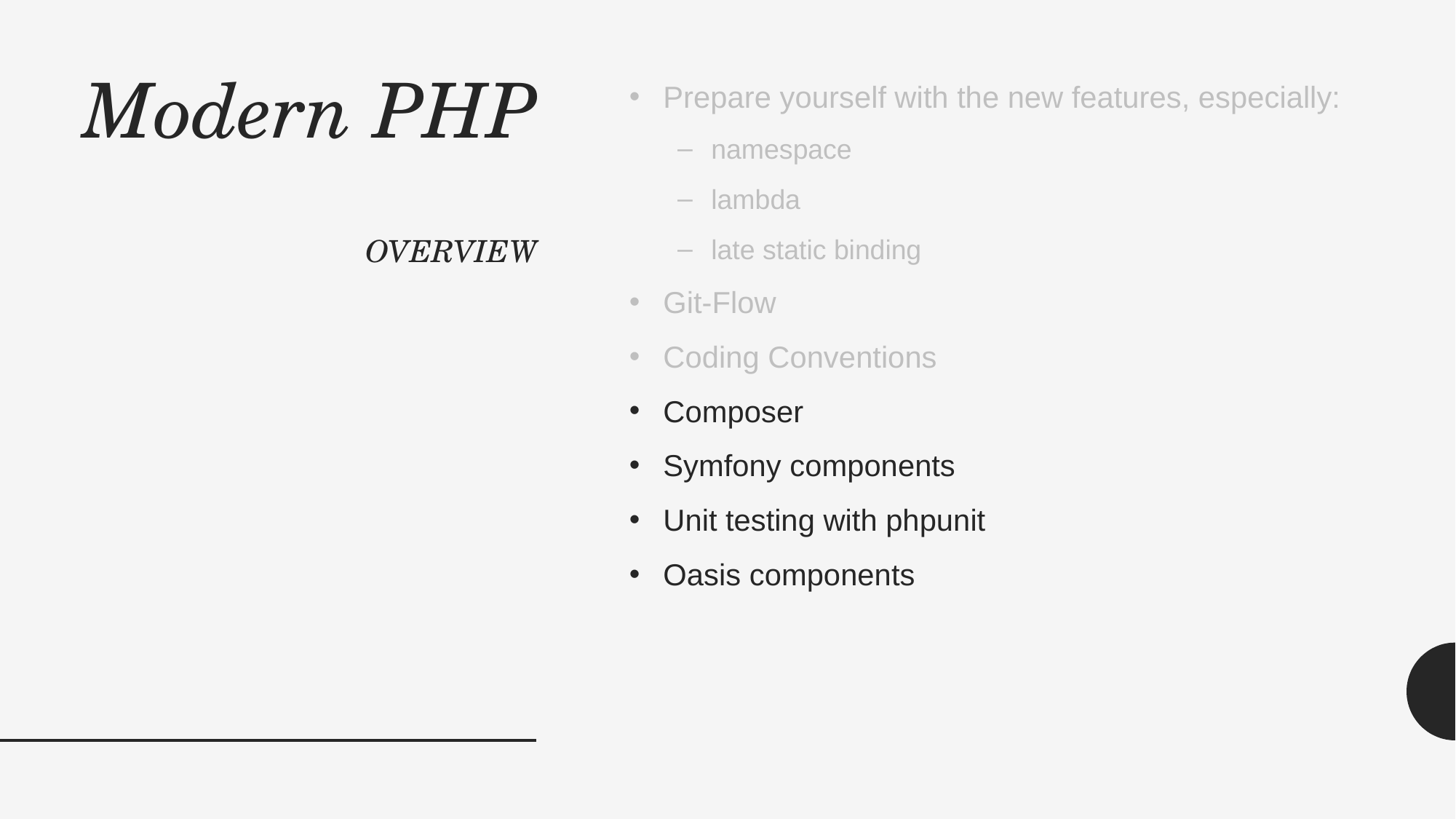

# Modern PHP OVERVIEW
Prepare yourself with the new features, especially:
namespace
lambda
late static binding
Git-Flow
Coding Conventions
Composer
Symfony components
Unit testing with phpunit
Oasis components